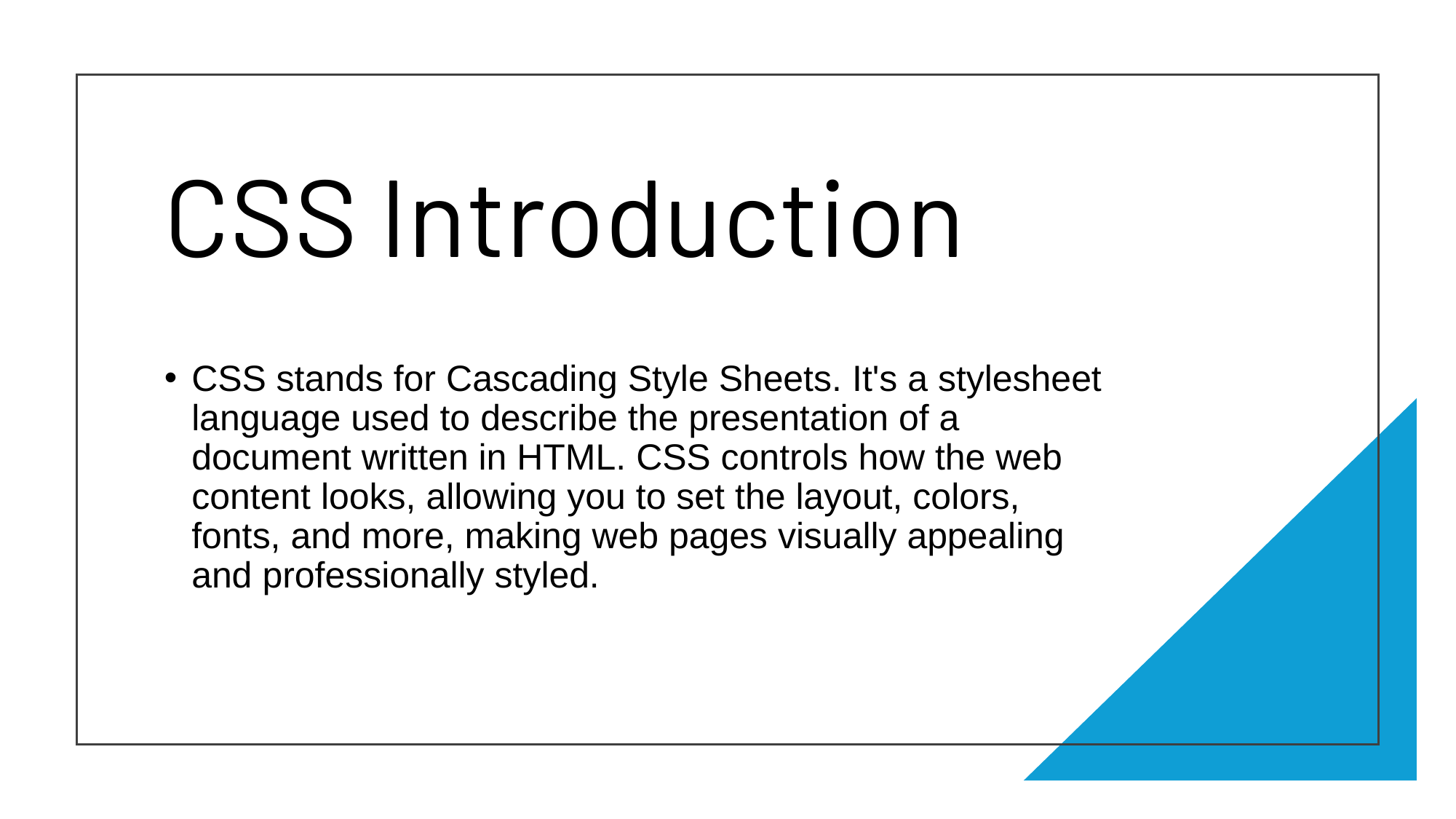

# CSS Introduction
CSS stands for Cascading Style Sheets. It's a stylesheet language used to describe the presentation of a document written in HTML. CSS controls how the web content looks, allowing you to set the layout, colors, fonts, and more, making web pages visually appealing and professionally styled.